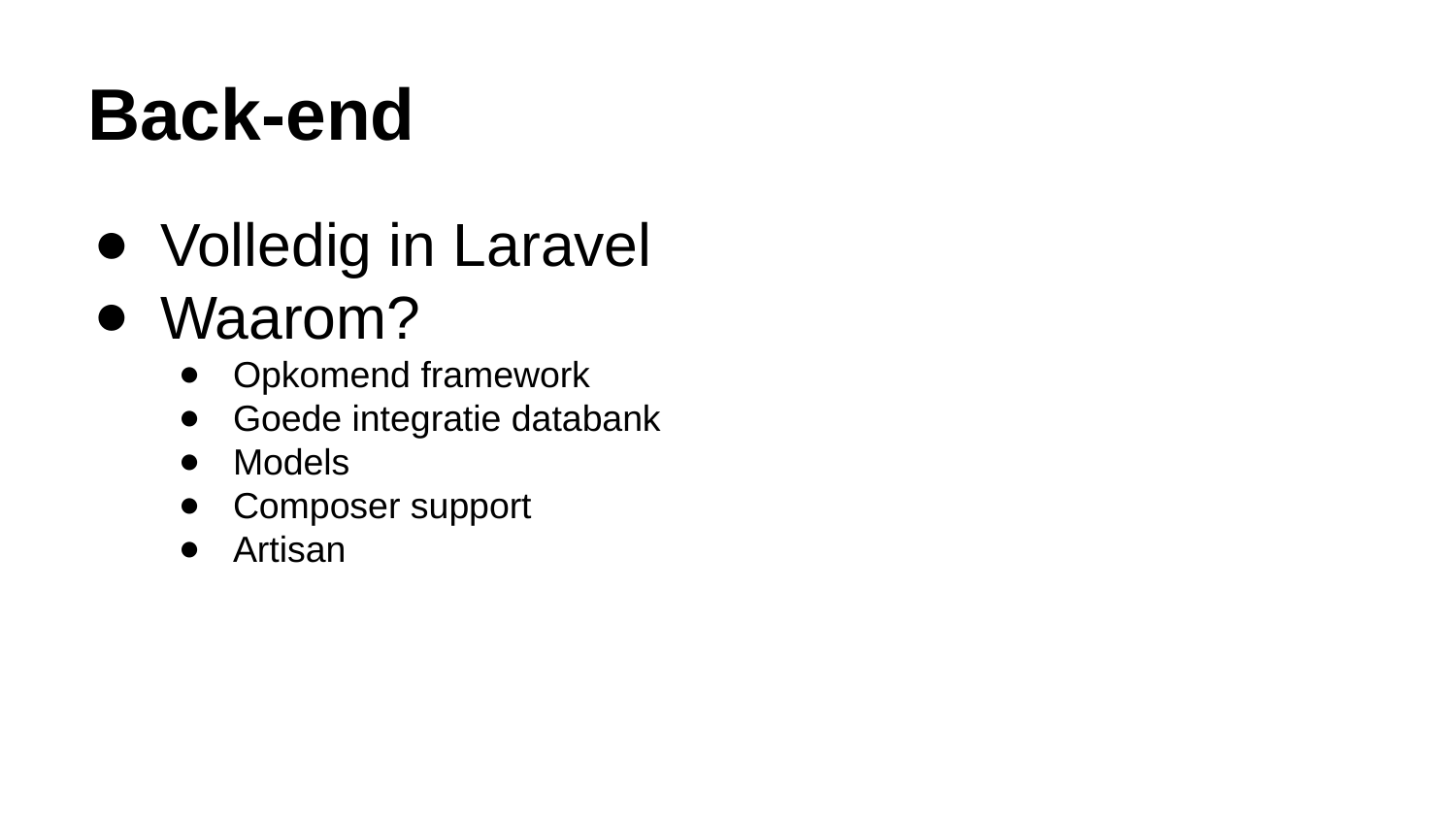

# Back-end
Volledig in Laravel
Waarom?
Opkomend framework
Goede integratie databank
Models
Composer support
Artisan